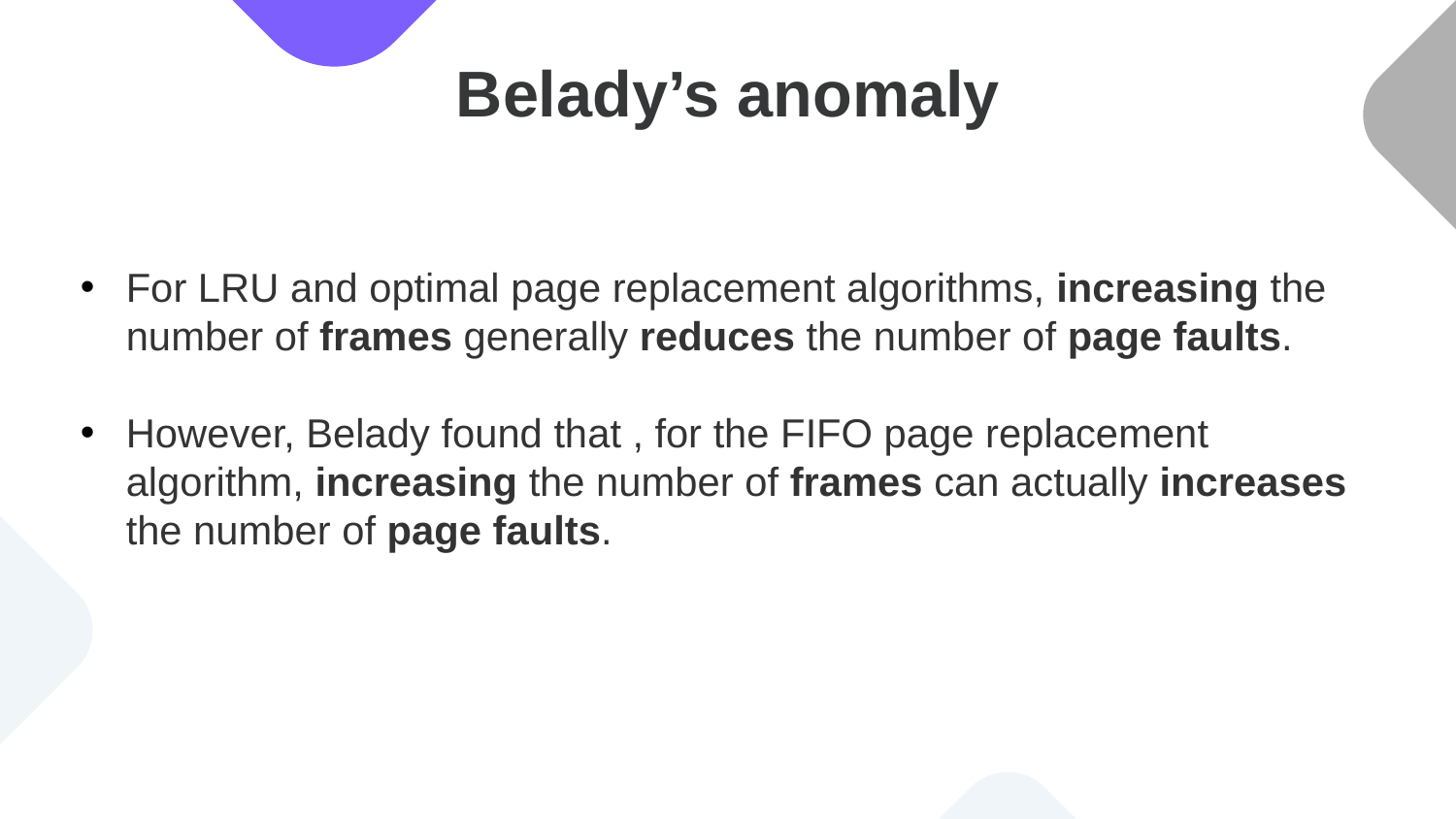

# Belady’s anomaly
For LRU and optimal page replacement algorithms, increasing the number of frames generally reduces the number of page faults.

However, Belady found that , for the FIFO page replacement algorithm, increasing the number of frames can actually increases the number of page faults.